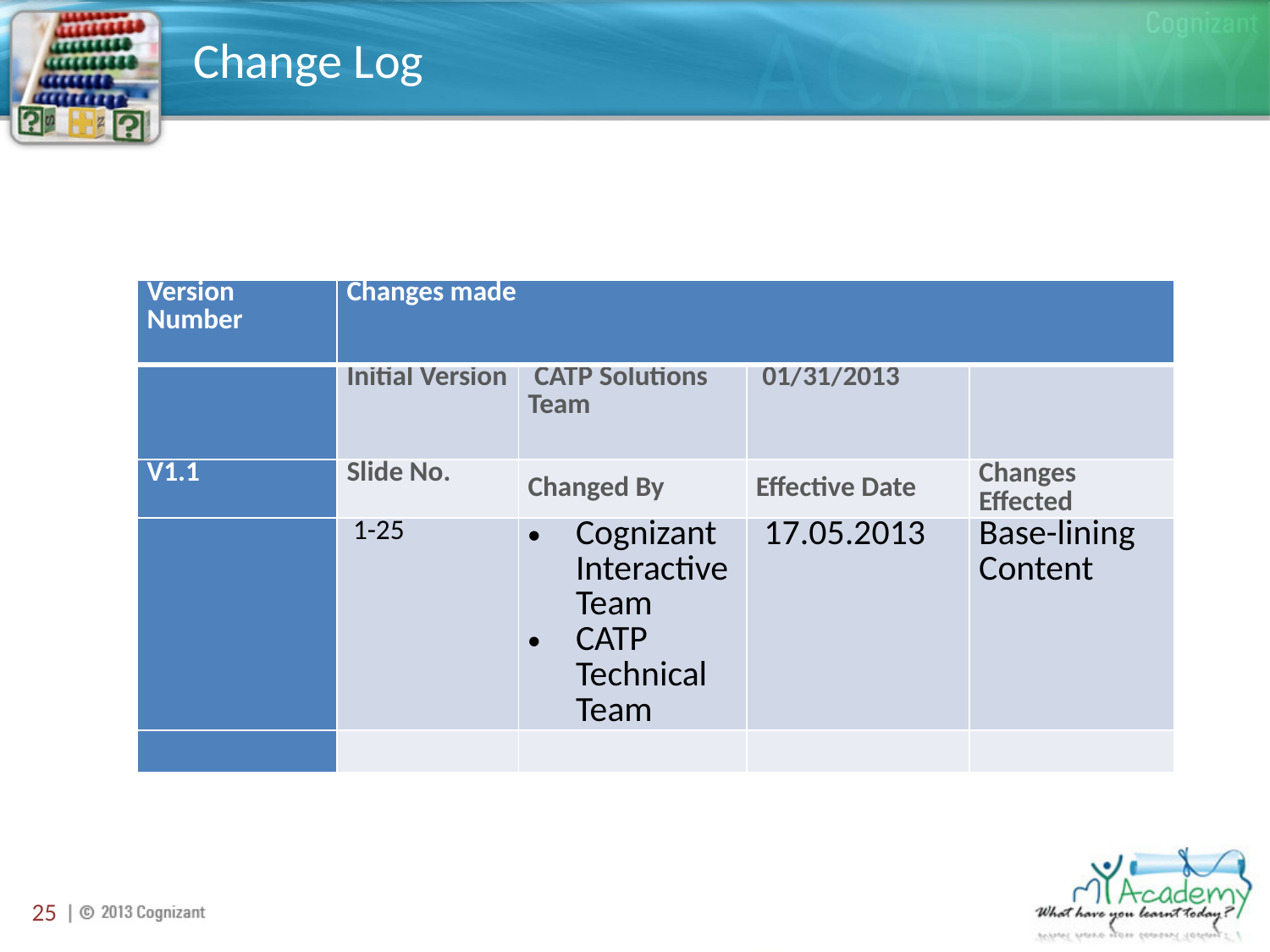

# Change Log
| Version Number | Changes made |  |  |  |
| --- | --- | --- | --- | --- |
|  | Initial Version | CATP Solutions Team | 01/31/2013 |  |
| V1.1 | Slide No. | Changed By | Effective Date | Changes Effected |
|  | 1-25 | Cognizant Interactive Team CATP Technical Team | 17.05.2013 | Base-lining Content |
|  |  |  |  |  |
25